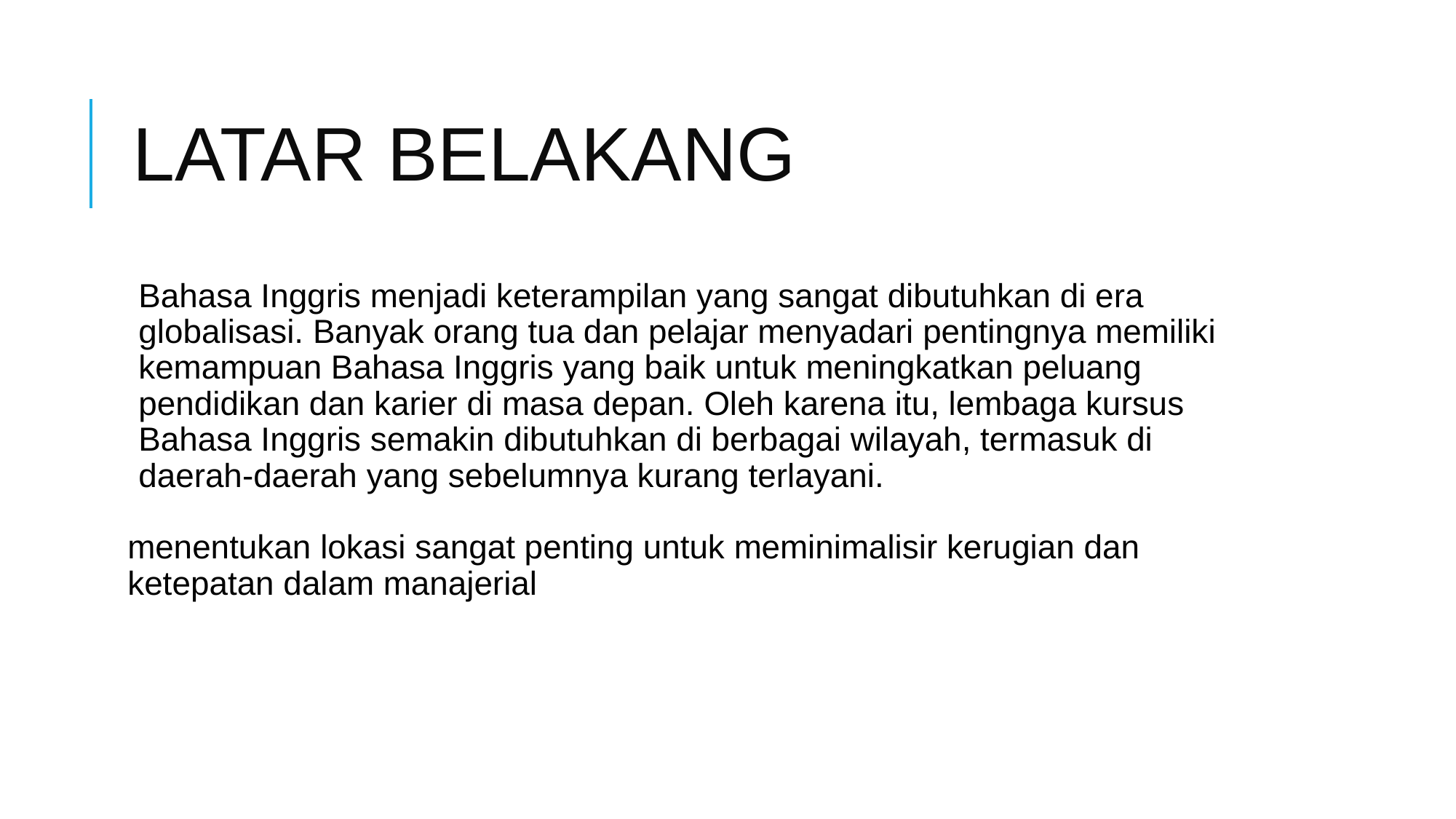

# LATAR BELAKANG
Bahasa Inggris menjadi keterampilan yang sangat dibutuhkan di era globalisasi. Banyak orang tua dan pelajar menyadari pentingnya memiliki kemampuan Bahasa Inggris yang baik untuk meningkatkan peluang pendidikan dan karier di masa depan. Oleh karena itu, lembaga kursus Bahasa Inggris semakin dibutuhkan di berbagai wilayah, termasuk di daerah-daerah yang sebelumnya kurang terlayani.

menentukan lokasi sangat penting untuk meminimalisir kerugian dan ketepatan dalam manajerial